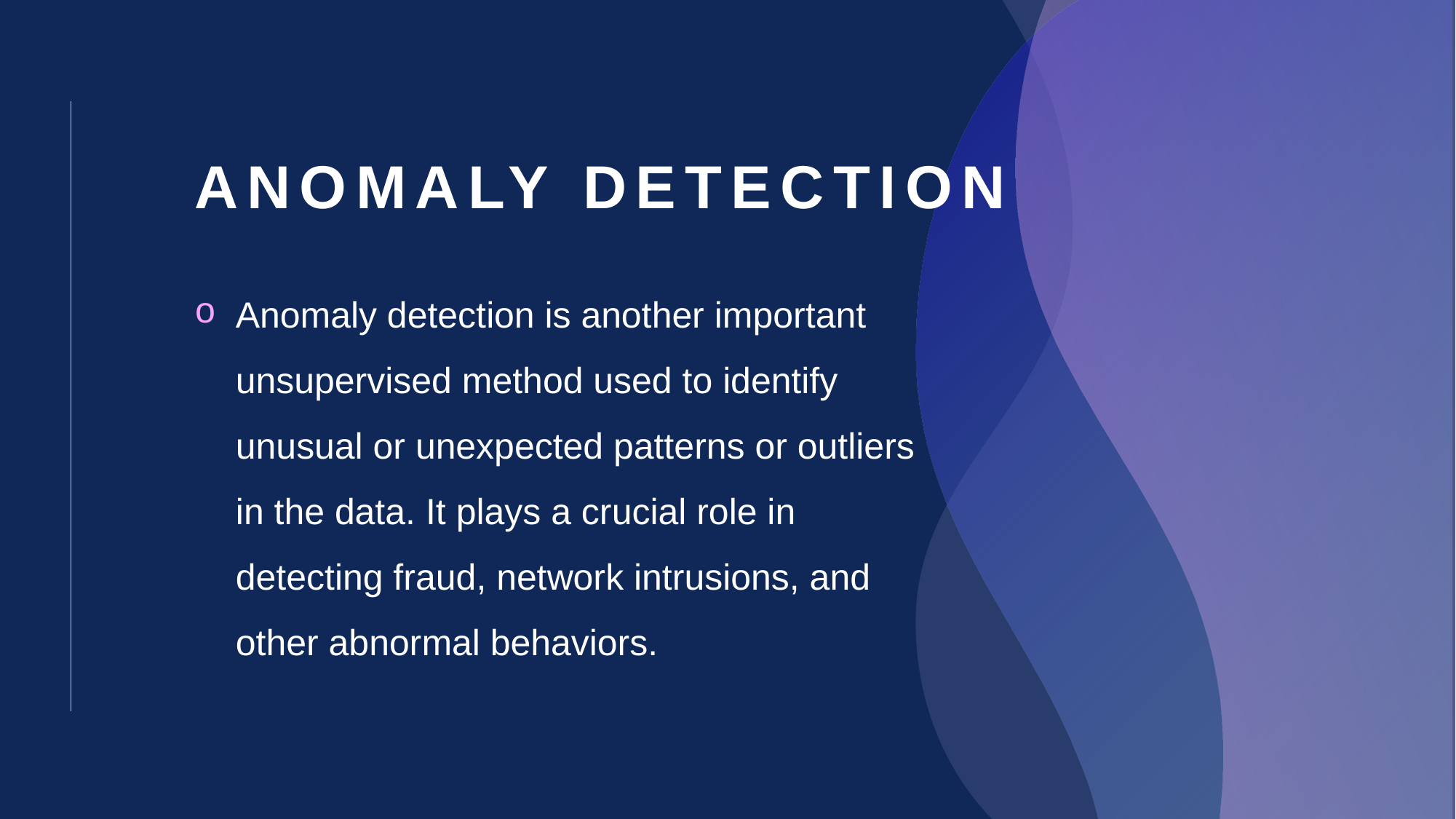

# Anomaly Detection
Anomaly detection is another important unsupervised method used to identify unusual or unexpected patterns or outliers in the data. It plays a crucial role in detecting fraud, network intrusions, and other abnormal behaviors.